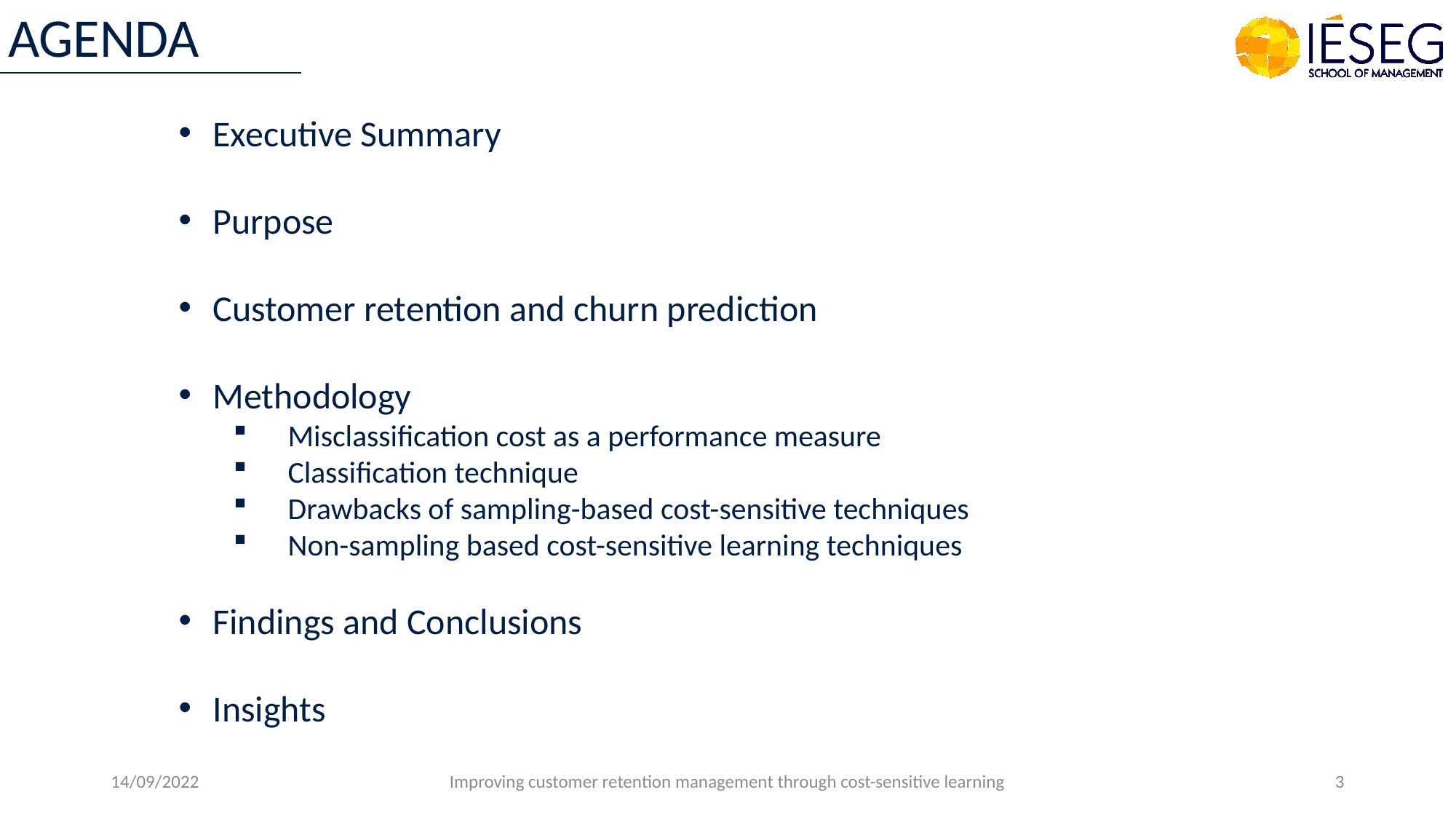

AGENDA
Executive Summary

Purpose

Customer retention and churn prediction

Methodology
Misclassification cost as a performance measure
Classification technique
Drawbacks of sampling-based cost-sensitive techniques
Non-sampling based cost-sensitive learning techniques

Findings and Conclusions

Insights

14/09/2022
Improving customer retention management through cost-sensitive learning
3